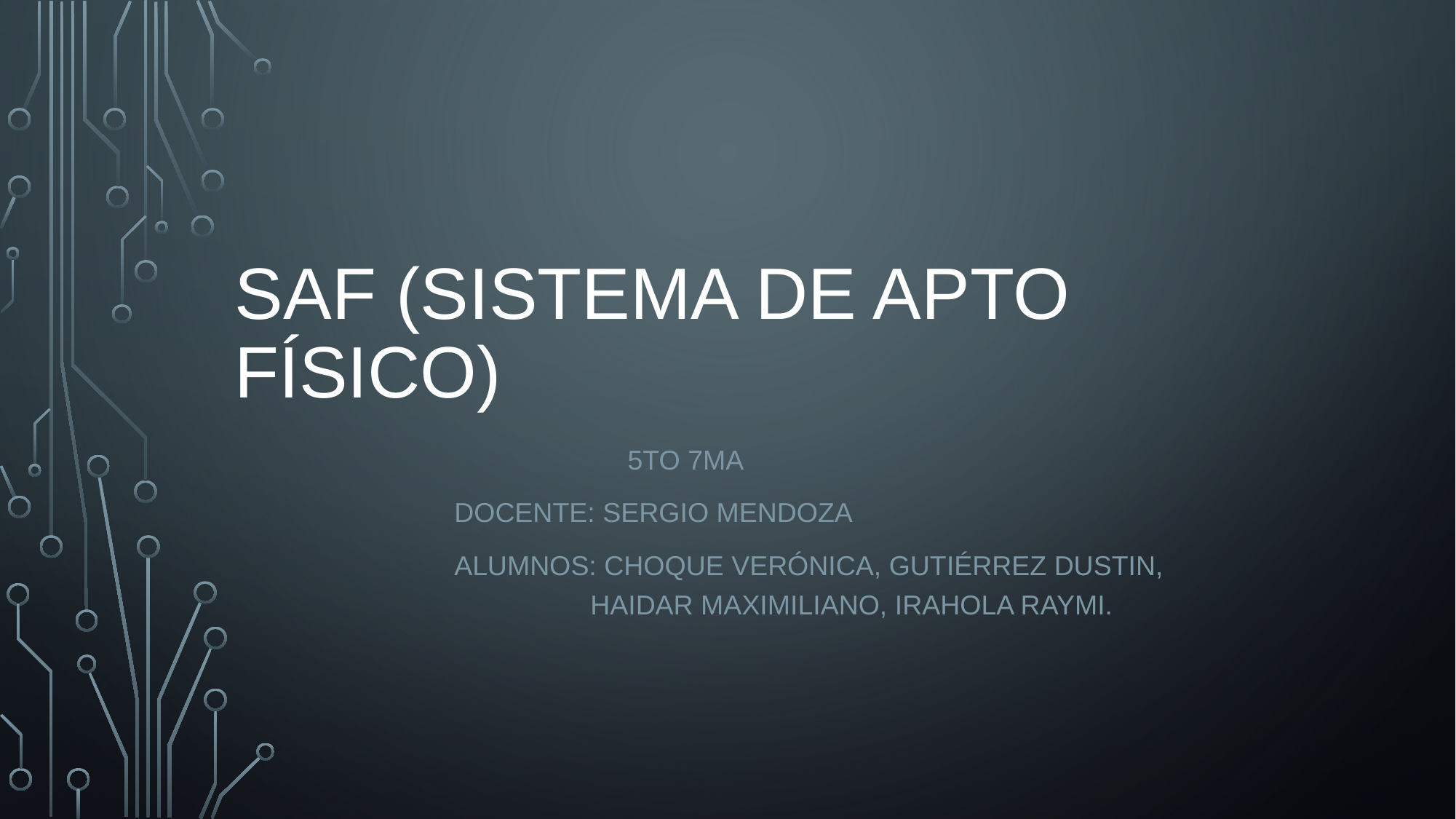

# SAF (Sistema de apto físico)
				5to 7ma
		   Docente: Sergio Mendoza
		   alumnos: Choque Verónica, Gutiérrez Dustin, 				        Haidar Maximiliano, Irahola Raymi.